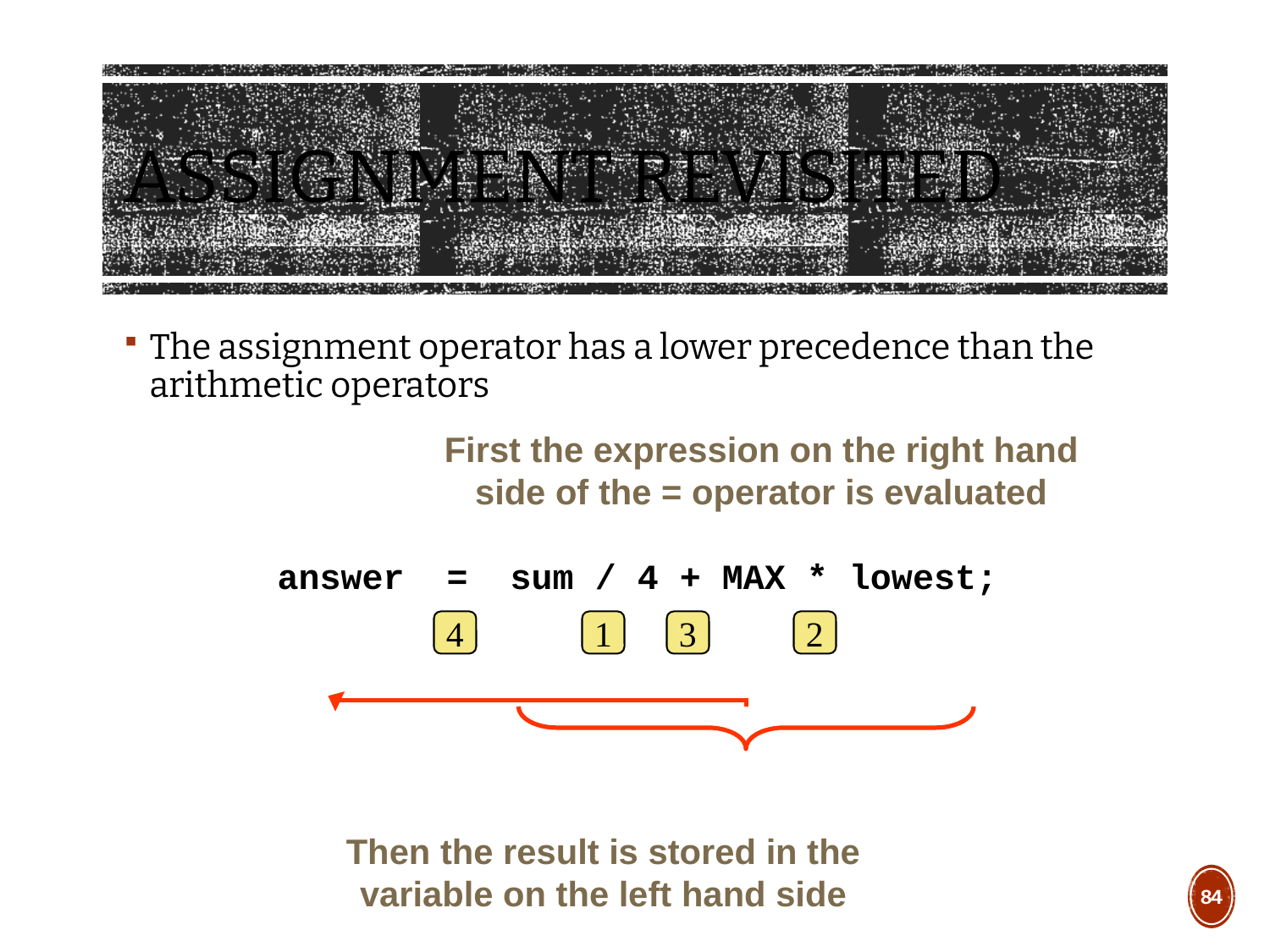

# Assignment Revisited

The assignment operator has a lower precedence than the arithmetic operators

First the expression on the right hand
side of the = operator is evaluated

answer  =  sum / 4 + MAX * lowest;
4
1
3
2
Then the result is stored in the variable on the left hand side

84